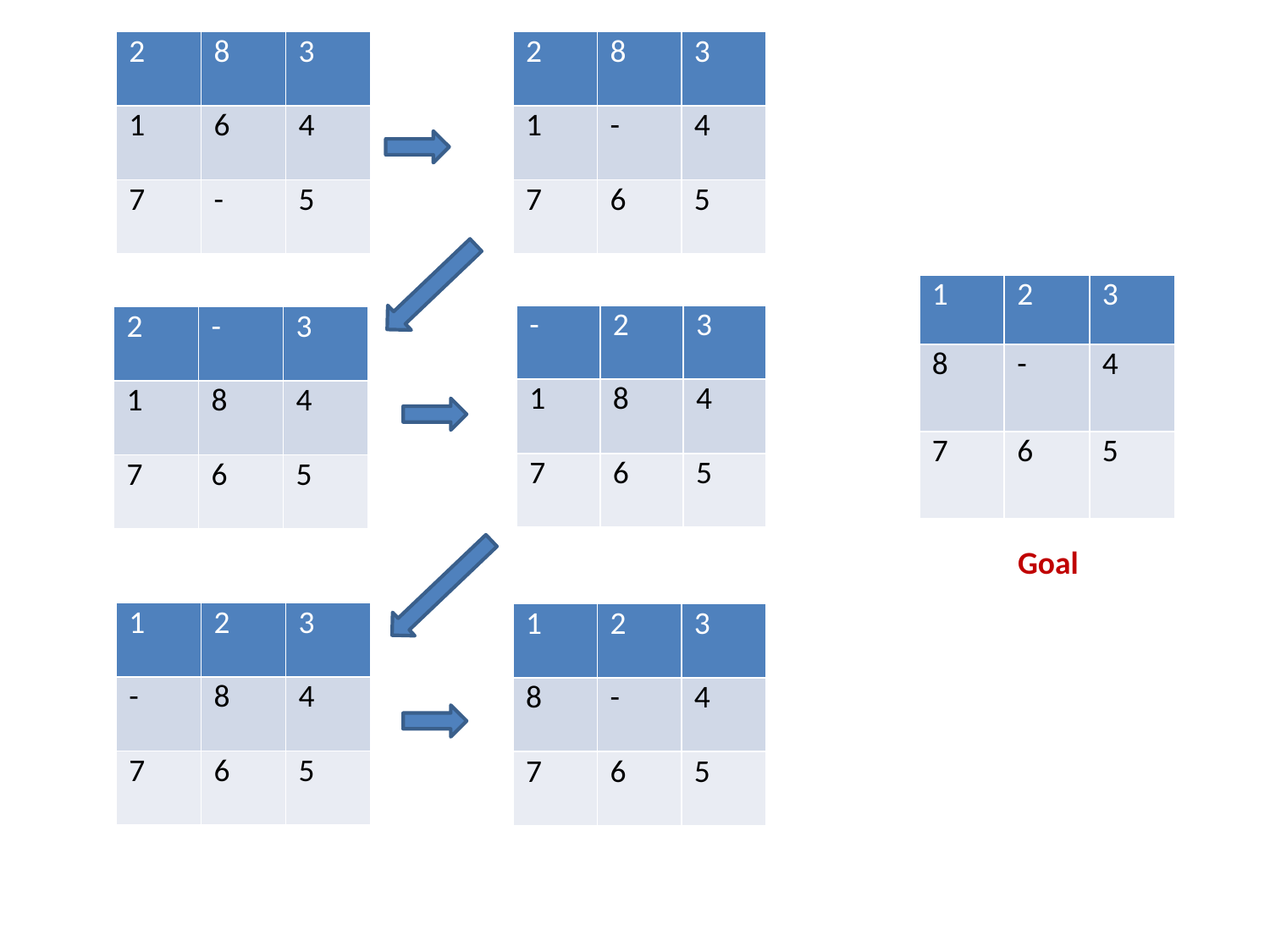

| 2 | 8 | 3 |
| --- | --- | --- |
| 1 | 6 | 4 |
| 7 | - | 5 |
| 2 | 8 | 3 |
| --- | --- | --- |
| 1 | - | 4 |
| 7 | 6 | 5 |

| 1 | 2 | 3 |
| --- | --- | --- |
| 8 | - | 4 |
| 7 | 6 | 5 |
| - | 2 | 3 |
| --- | --- | --- |
| 1 | 8 | 4 |
| 7 | 6 | 5 |
| 2 | - | 3 |
| --- | --- | --- |
| 1 | 8 | 4 |
| 7 | 6 | 5 |

Goal

| 1 | 2 | 3 |
| --- | --- | --- |
| - | 8 | 4 |
| 7 | 6 | 5 |
| 1 | 2 | 3 |
| --- | --- | --- |
| 8 | - | 4 |
| 7 | 6 | 5 |